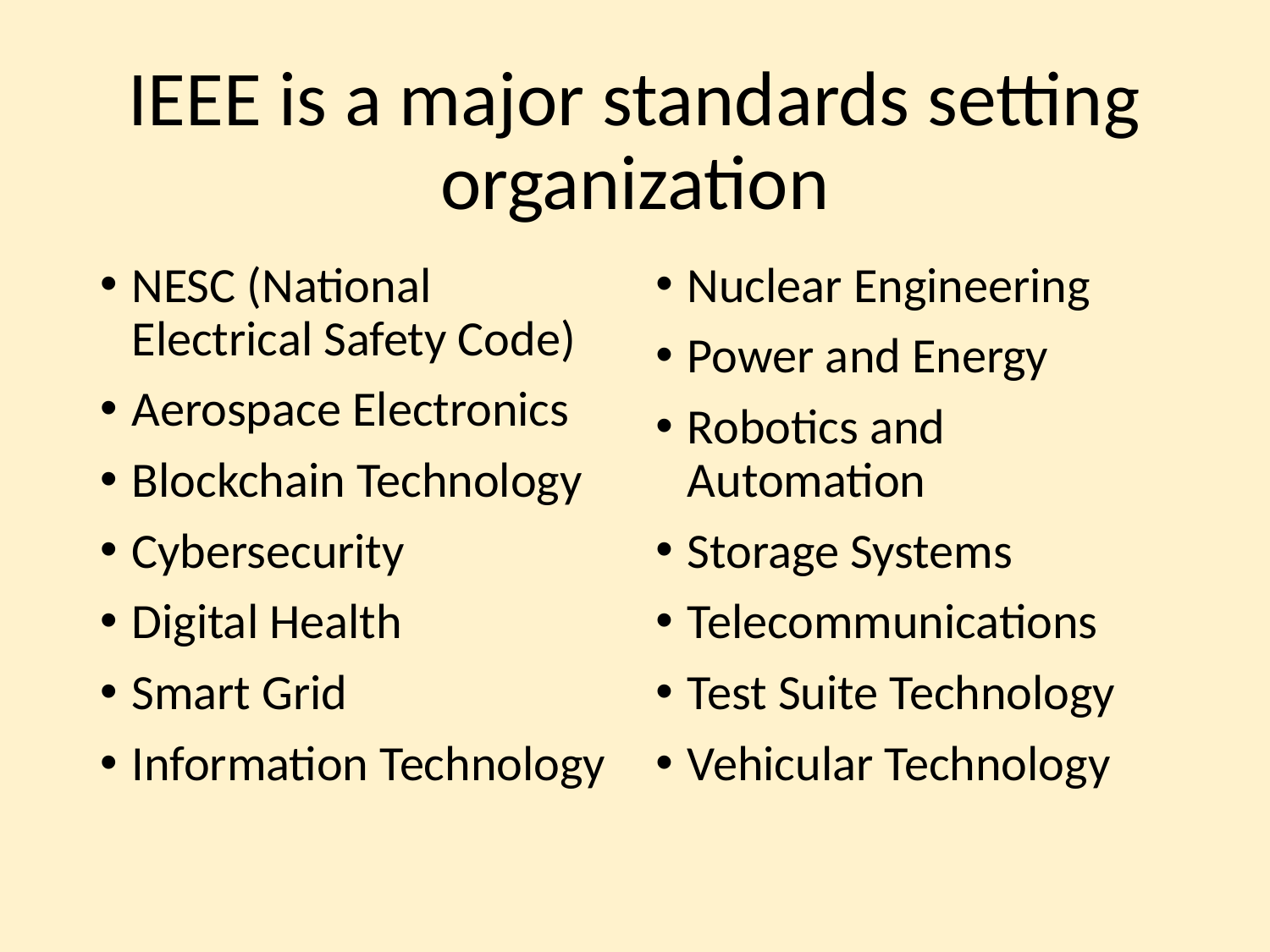

# IEEE is a major standards setting organization
NESC (National Electrical Safety Code)
Aerospace Electronics
Blockchain Technology
Cybersecurity
Digital Health
Smart Grid
Information Technology

Nuclear Engineering
Power and Energy
Robotics and Automation
Storage Systems
Telecommunications
Test Suite Technology
Vehicular Technology